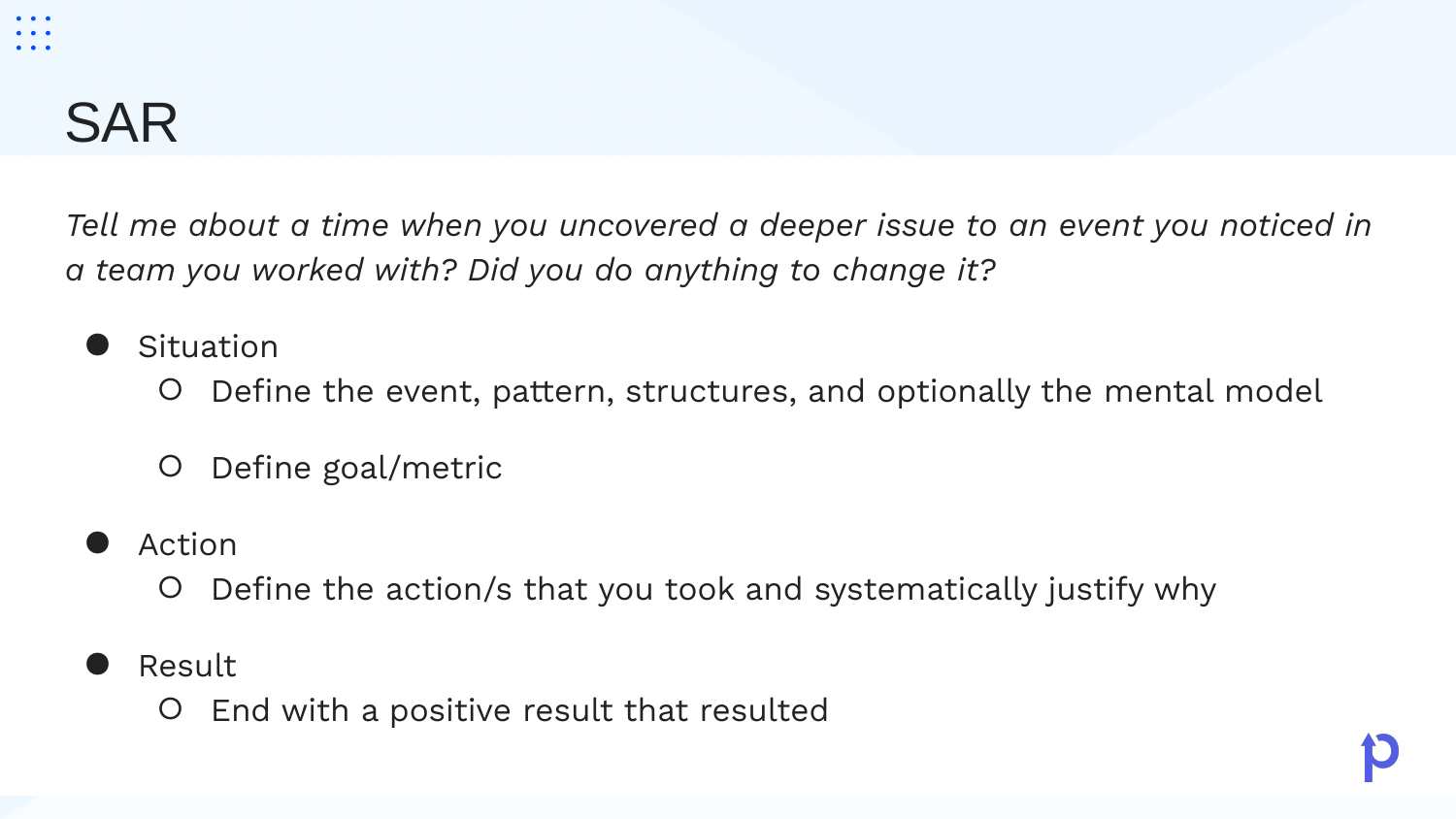

# SAR
Tell me about a time when you uncovered a deeper issue to an event you noticed in a team you worked with? Did you do anything to change it?
Situation
Define the event, pattern, structures, and optionally the mental model
Define goal/metric
Action
Define the action/s that you took and systematically justify why
Result
End with a positive result that resulted